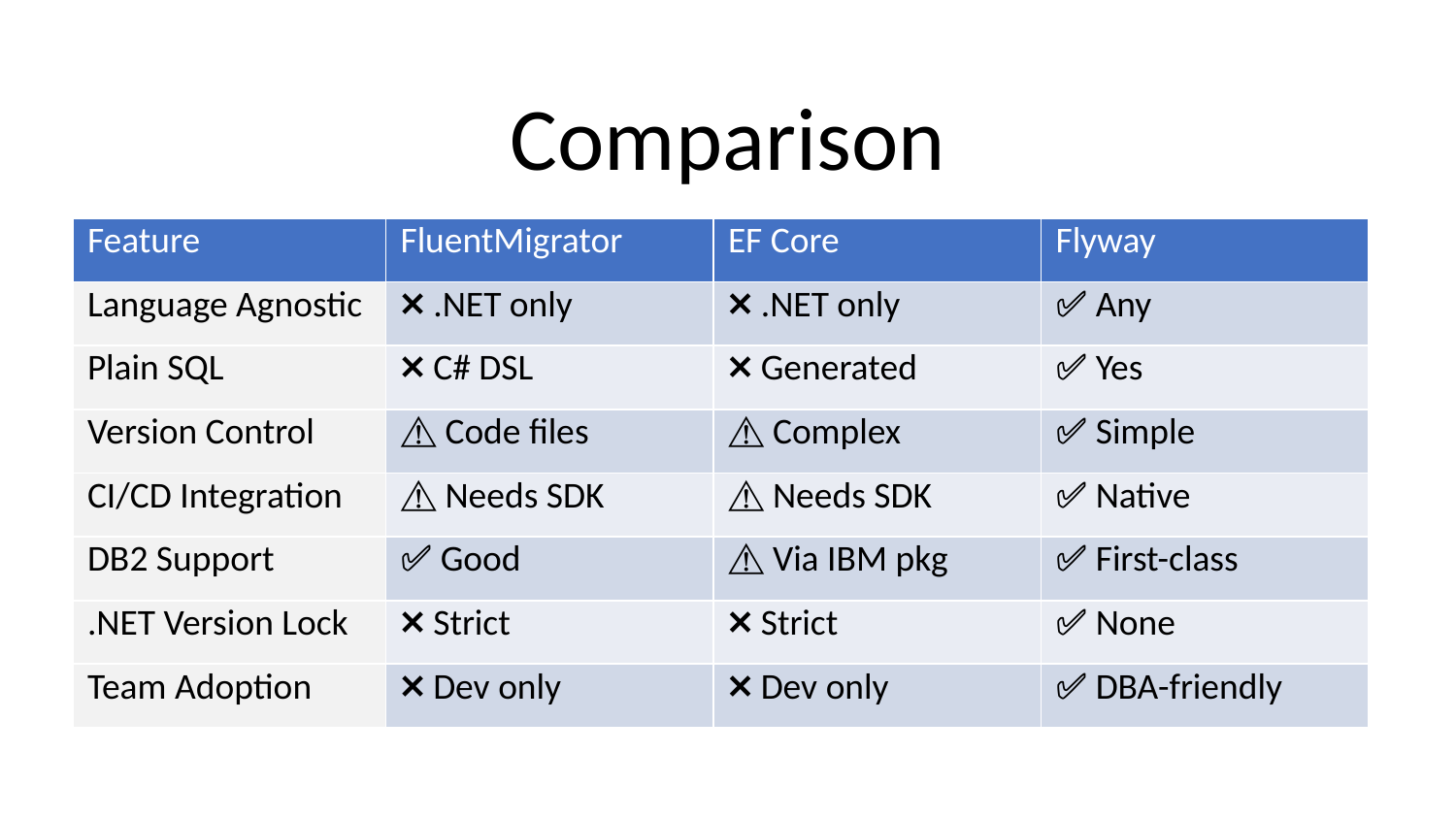

# Comparison
| Feature | FluentMigrator | EF Core | Flyway |
| --- | --- | --- | --- |
| Language Agnostic | ❌ .NET only | ❌ .NET only | ✅ Any |
| Plain SQL | ❌ C# DSL | ❌ Generated | ✅ Yes |
| Version Control | ⚠️ Code files | ⚠️ Complex | ✅ Simple |
| CI/CD Integration | ⚠️ Needs SDK | ⚠️ Needs SDK | ✅ Native |
| DB2 Support | ✅ Good | ⚠️ Via IBM pkg | ✅ First-class |
| .NET Version Lock | ❌ Strict | ❌ Strict | ✅ None |
| Team Adoption | ❌ Dev only | ❌ Dev only | ✅ DBA-friendly |